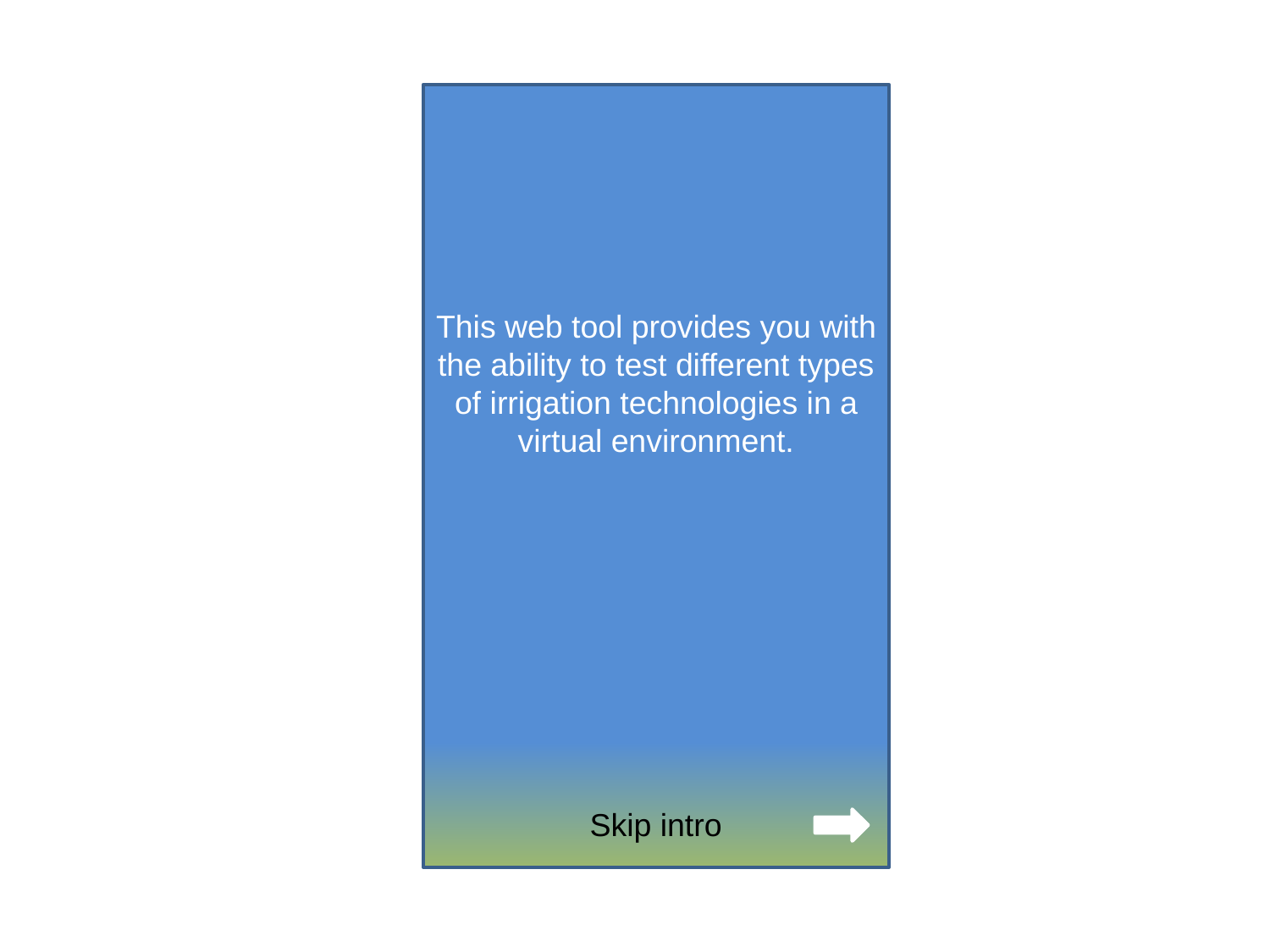

This web tool provides you with the ability to test different types of irrigation technologies in a virtual environment.

Skip intro